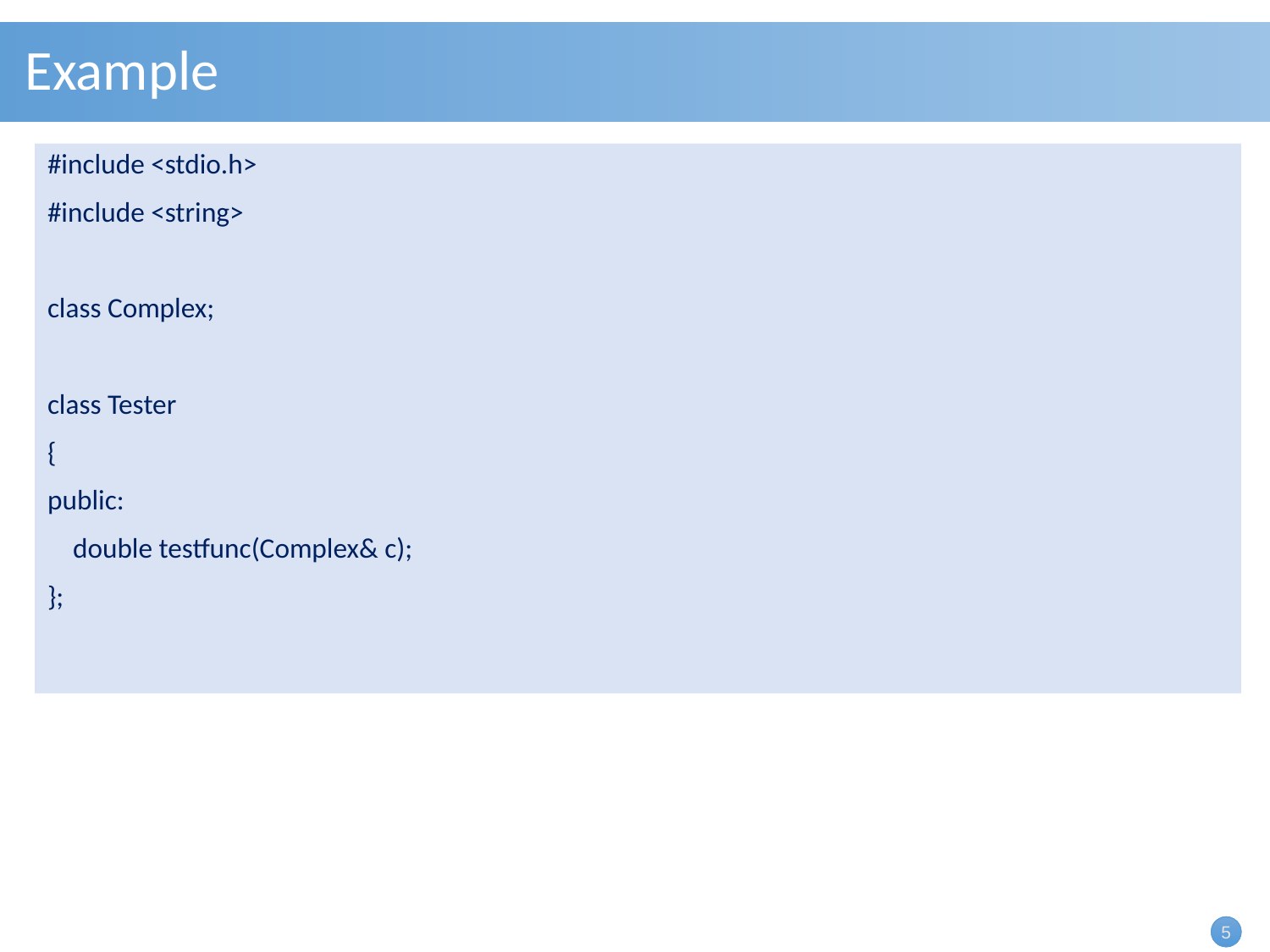

# Example
#include <stdio.h>
#include <string>

class Complex;

class Tester
{
public:
    double testfunc(Complex& c);
};